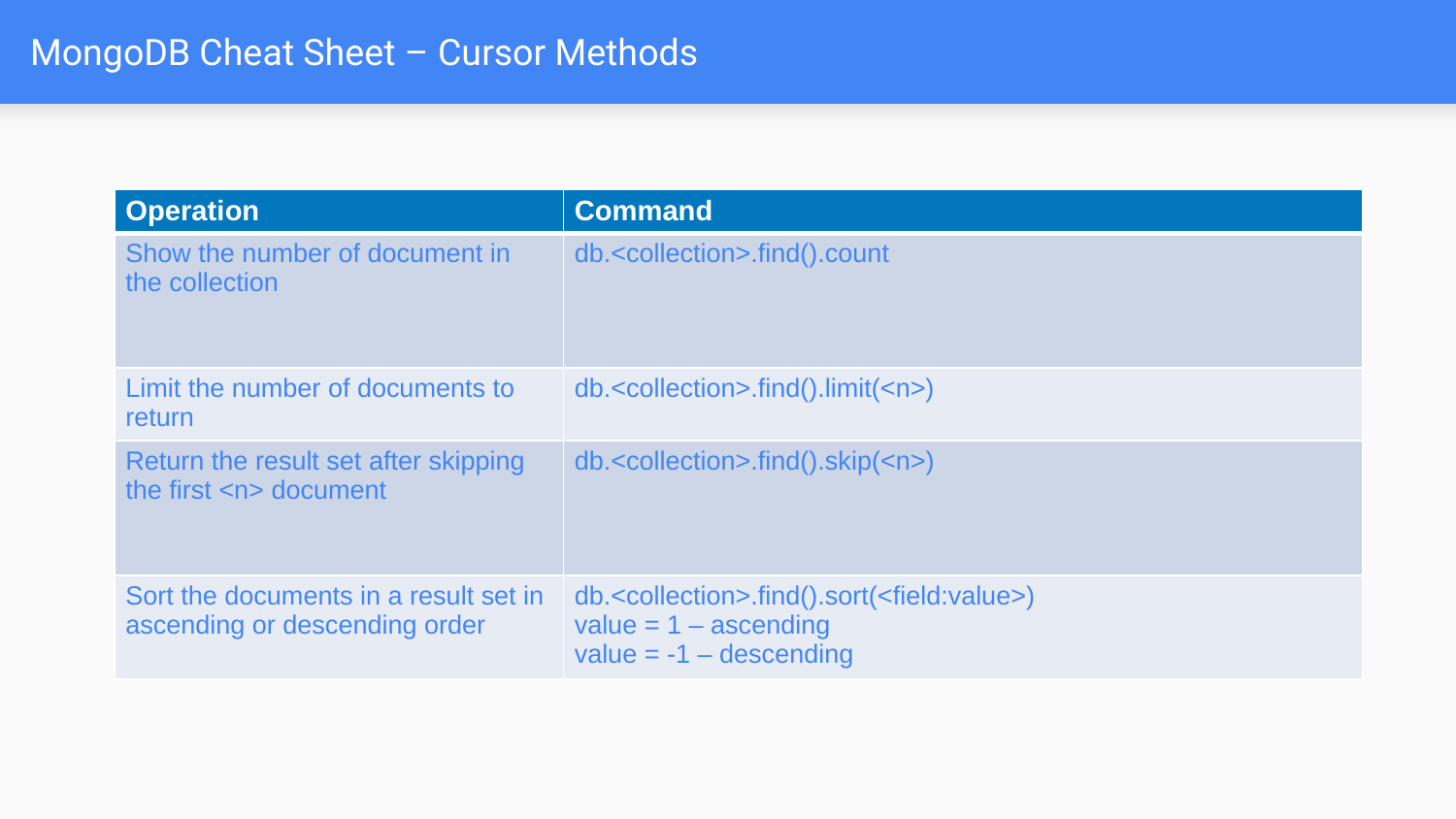

# MongoDB Cheat Sheet – Cursor Methods
| Operation | Command |
| --- | --- |
| Show the number of document in the collection | db.<collection>.find().count |
| Limit the number of documents to return | db.<collection>.find().limit(<n>) |
| Return the result set after skipping the first <n> document | db.<collection>.find().skip(<n>) |
| Sort the documents in a result set in ascending or descending order | db.<collection>.find().sort(<field:value>) value = 1 – ascending value = -1 – descending |